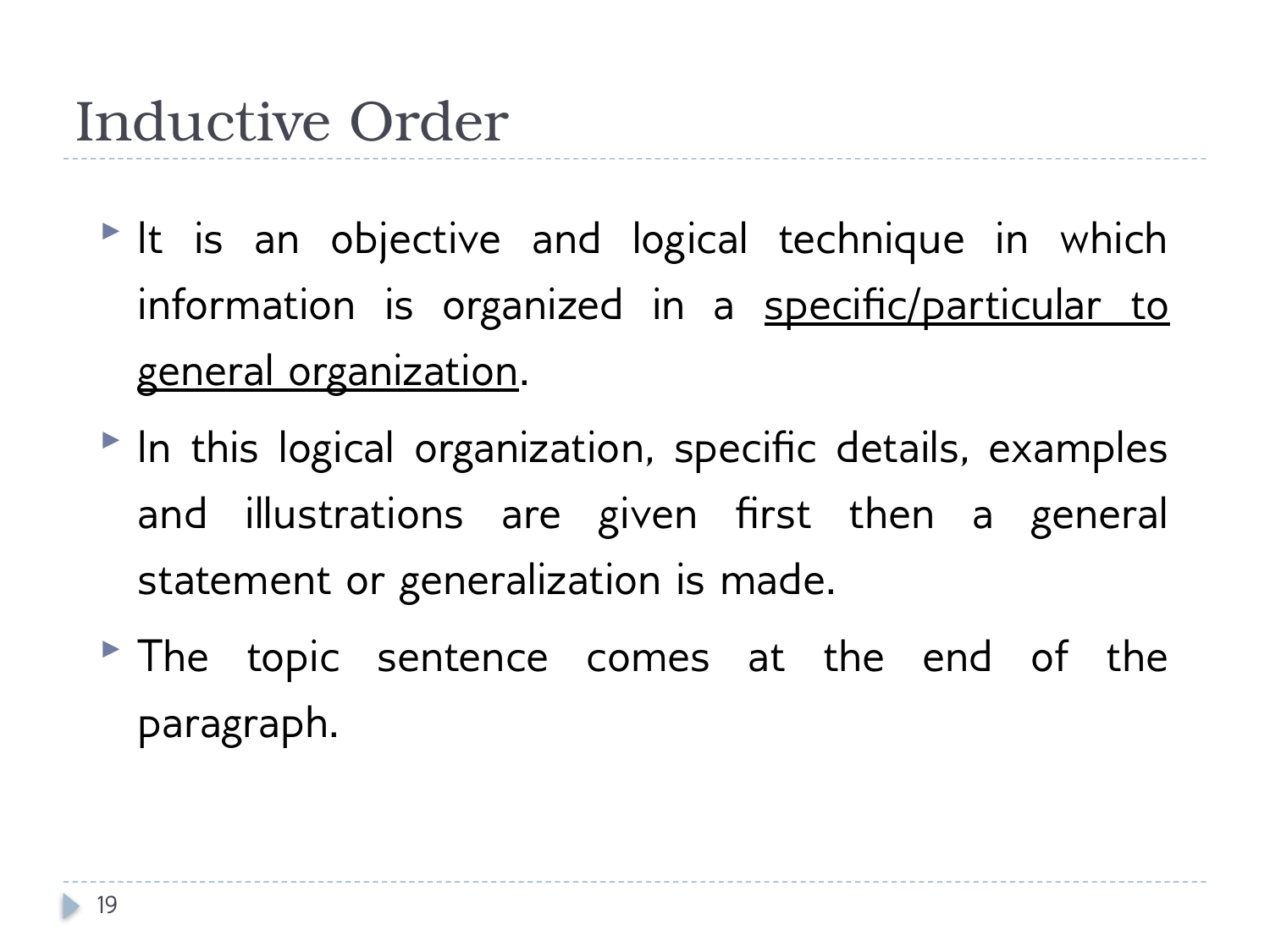

# Inductive Order
It is an objective and logical technique in which information is organized in a specific/particular to general organization.
In this logical organization, specific details, examples and illustrations are given first then a general statement or generalization is made.
The topic sentence comes at the end of the paragraph.
19